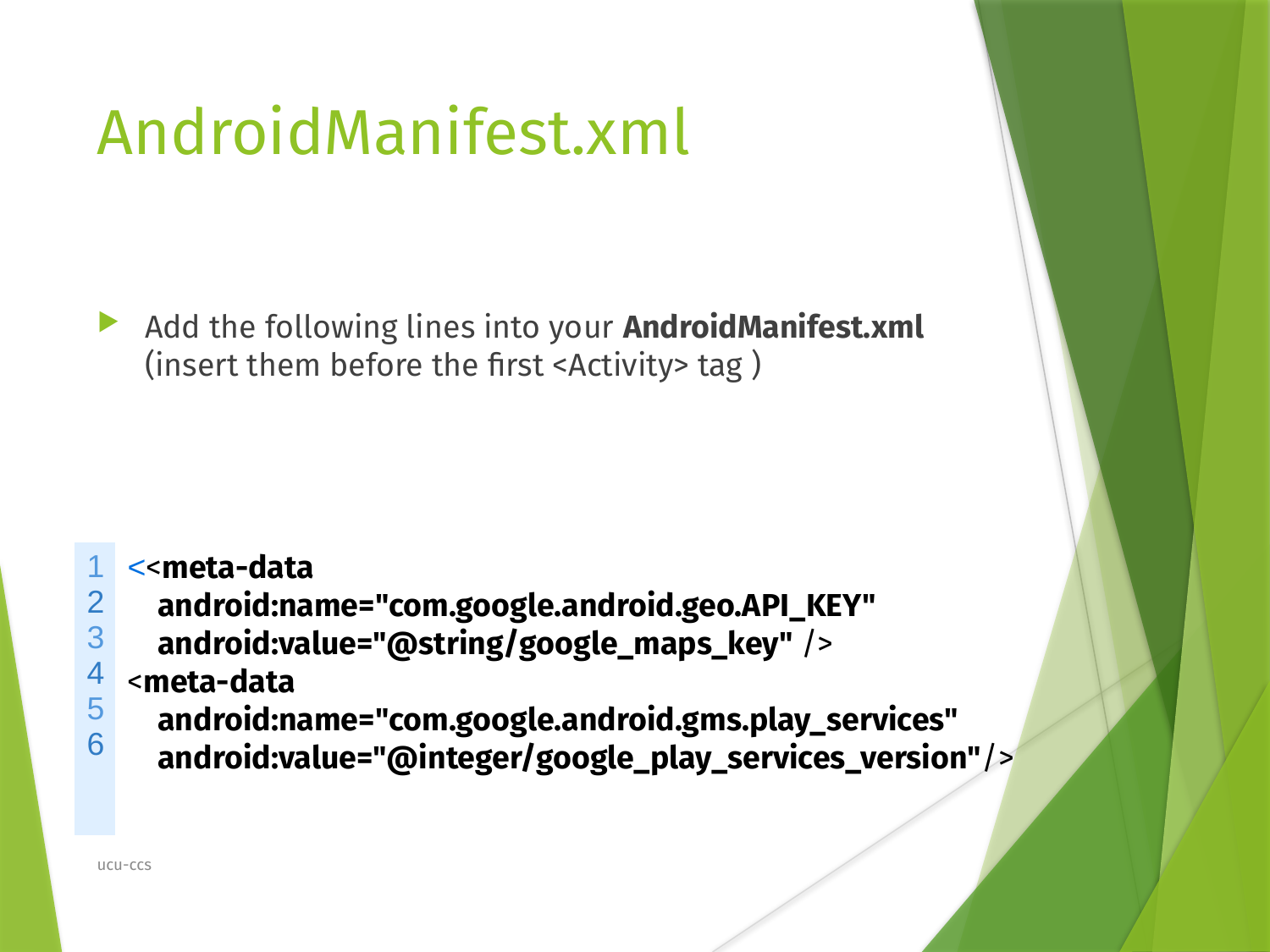

AndroidManifest.xml
Add the following lines into your AndroidManifest.xml (insert them before the first <Activity> tag )

| 1 2 3 4 5 6 | <<meta-data android:name="com.google.android.geo.API\_KEY" android:value="@string/google\_maps\_key" /> <meta-data android:name="com.google.android.gms.play\_services" android:value="@integer/google\_play\_services\_version"/> |
| --- | --- |
ucu-ccs